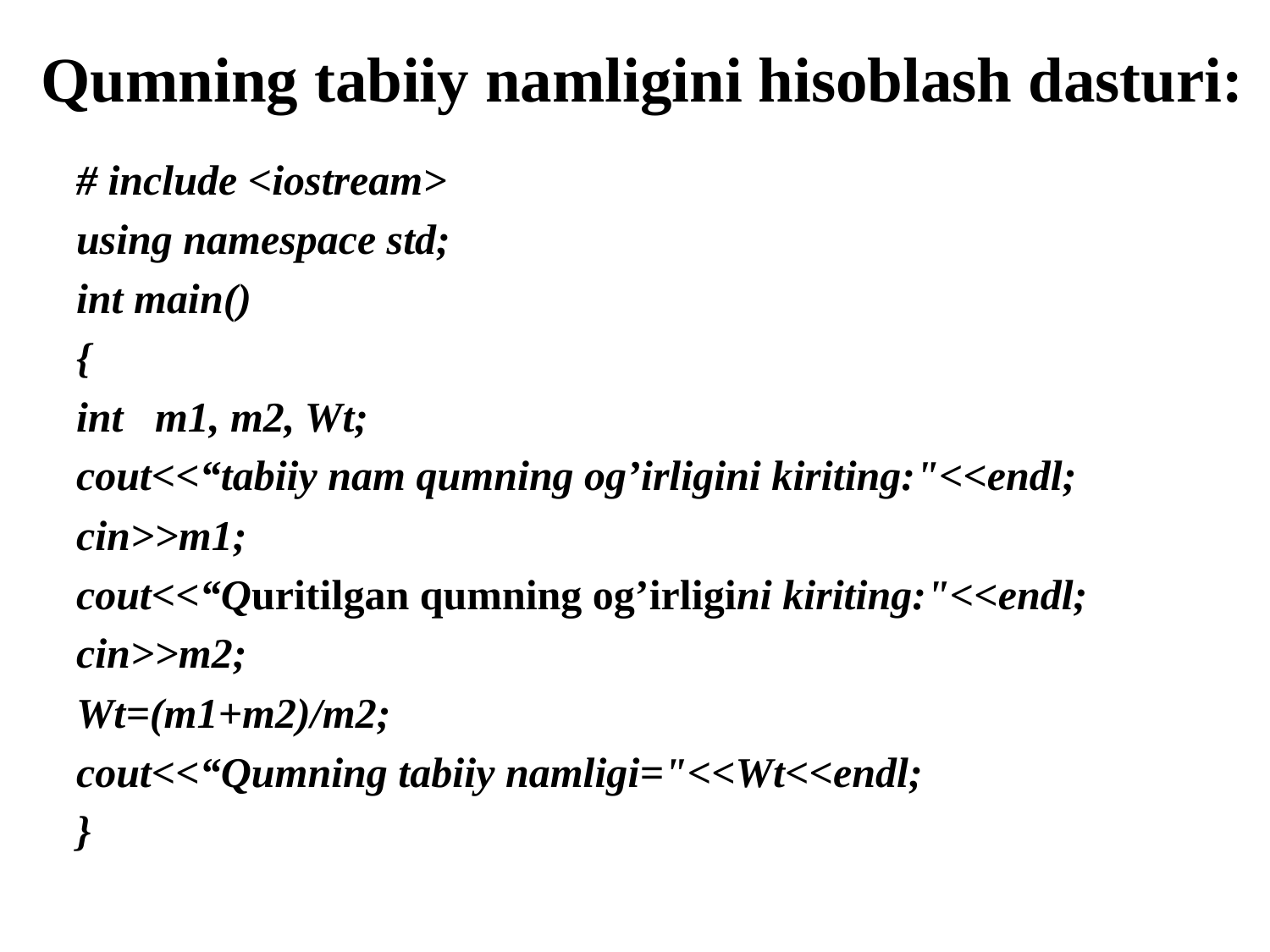

# Qumning tabiiy namligini hisoblash dasturi:
# include <iostream>
using namespace std;
int main()
{
int   m1, m2, Wt;
cout<<“tabiiy nam qumning og’irligini kiriting:"<<endl;
cin>>m1;
cout<<“Quritilgan qumning og’irligini kiriting:"<<endl;
cin>>m2;
Wt=(m1+m2)/m2;
cout<<“Qumning tabiiy namligi="<<Wt<<endl;
}